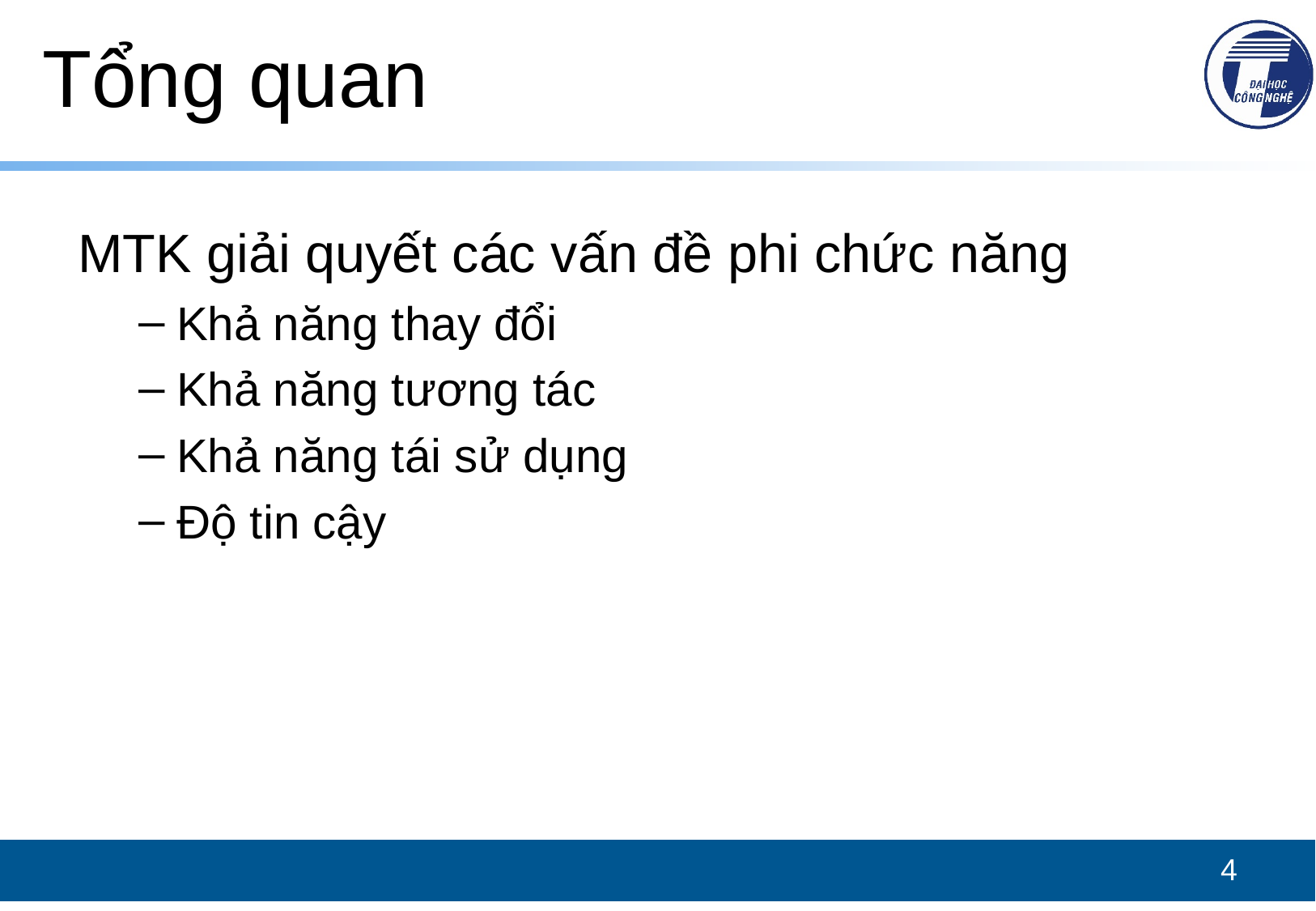

# Tổng quan
MTK giải quyết các vấn đề phi chức năng
Khả năng thay đổi
Khả năng tương tác
Khả năng tái sử dụng
Độ tin cậy

4